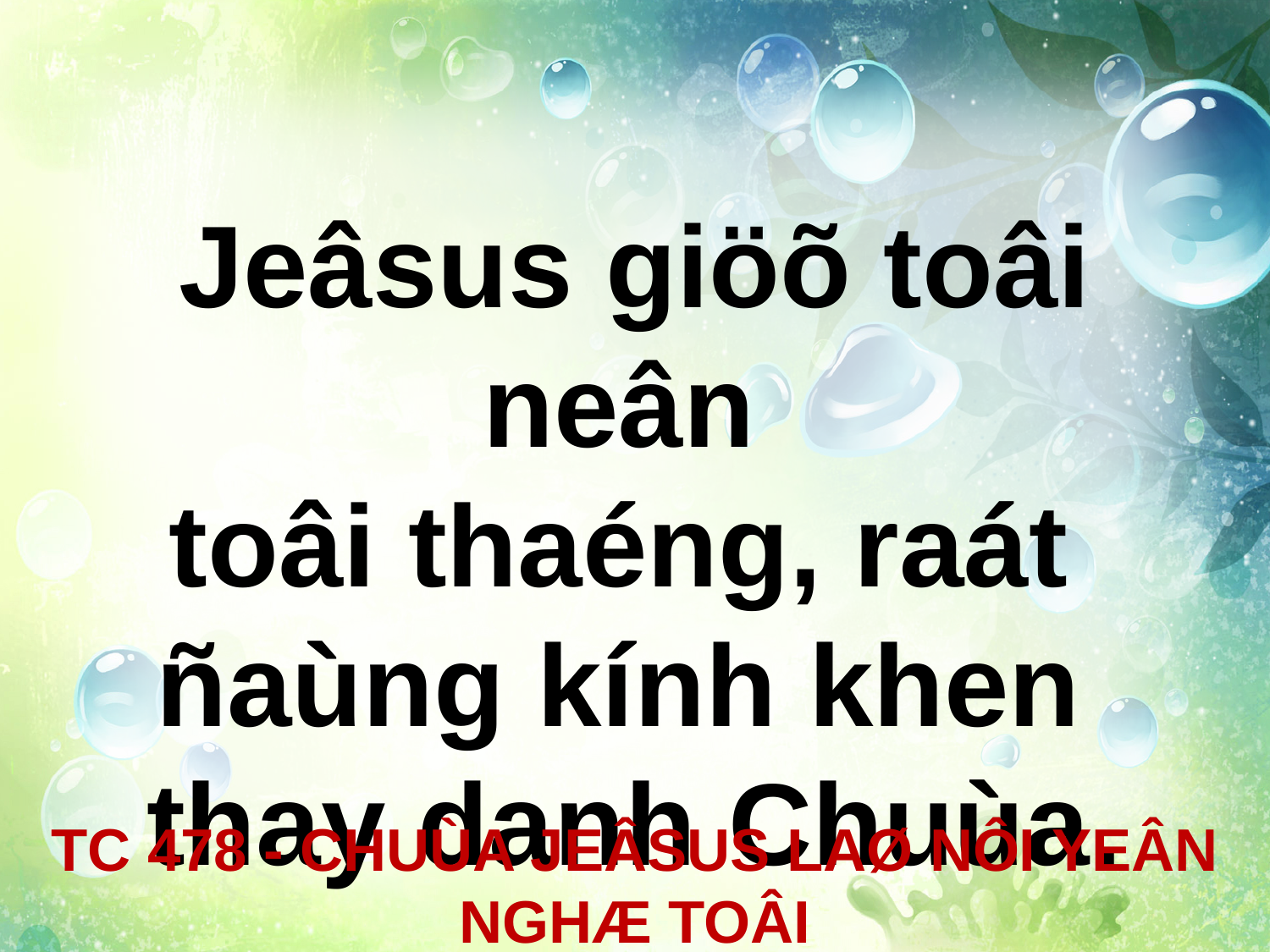

Jeâsus giöõ toâi neân
toâi thaéng, raát
ñaùng kính khen
thay danh Chuùa.
TC 478 - CHUÙA JEÂSUS LAØ NÔI YEÂN NGHÆ TOÂI